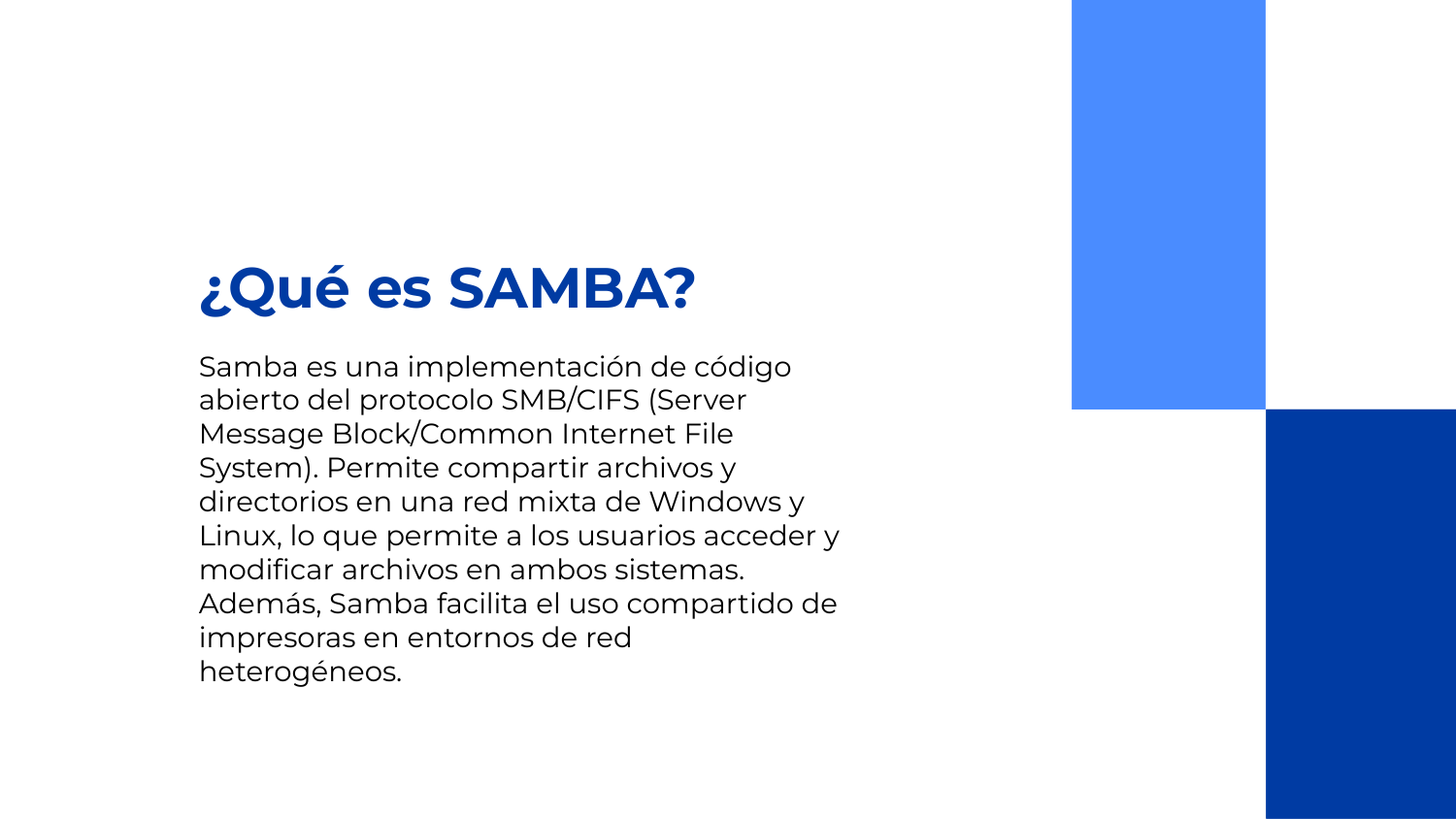

# ¿Qué es SAMBA?
Samba es una implementación de código abierto del protocolo SMB/CIFS (Server Message Block/Common Internet File System). Permite compartir archivos y directorios en una red mixta de Windows y Linux, lo que permite a los usuarios acceder y modificar archivos en ambos sistemas. Además, Samba facilita el uso compartido de impresoras en entornos de red heterogéneos.